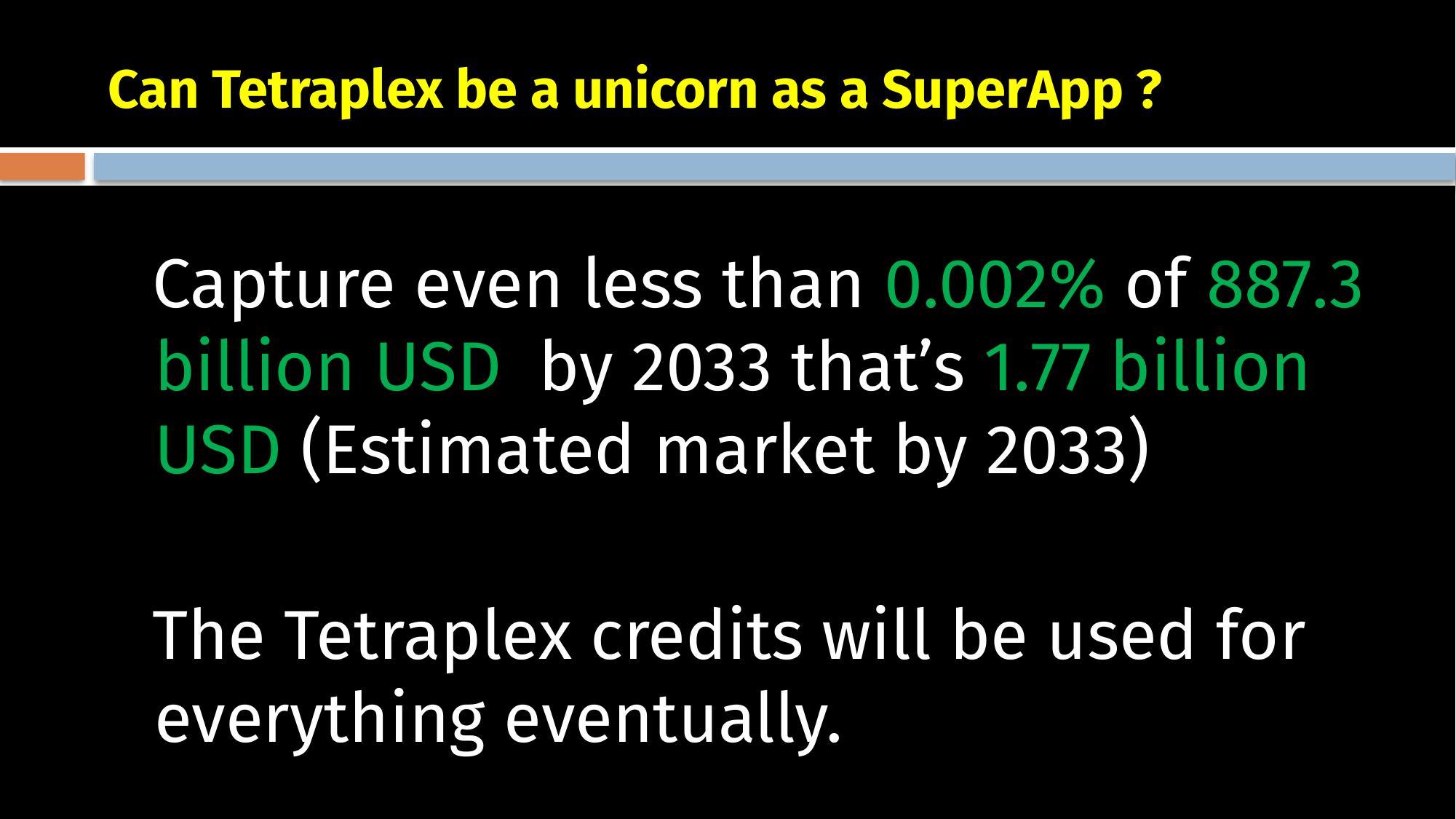

# Can Tetraplex be a unicorn as a SuperApp ?
  Capture even less than 0.002% of 887.3 billion USD  by 2033 that’s 1.77 billion USD (Estimated market by 2033)

  The Tetraplex credits will be used for everything eventually.